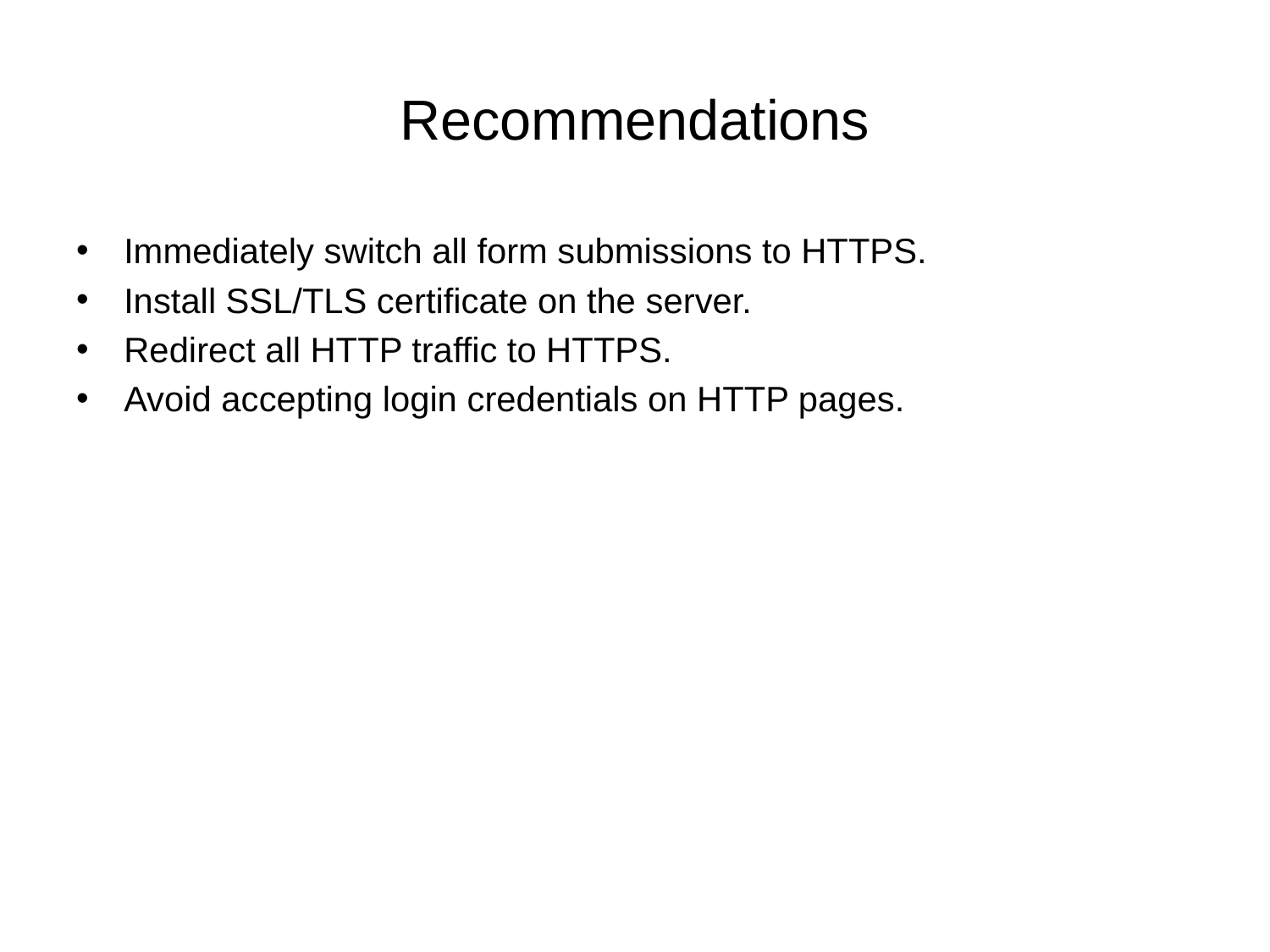

# Recommendations
Immediately switch all form submissions to HTTPS.
Install SSL/TLS certificate on the server.
Redirect all HTTP traffic to HTTPS.
Avoid accepting login credentials on HTTP pages.